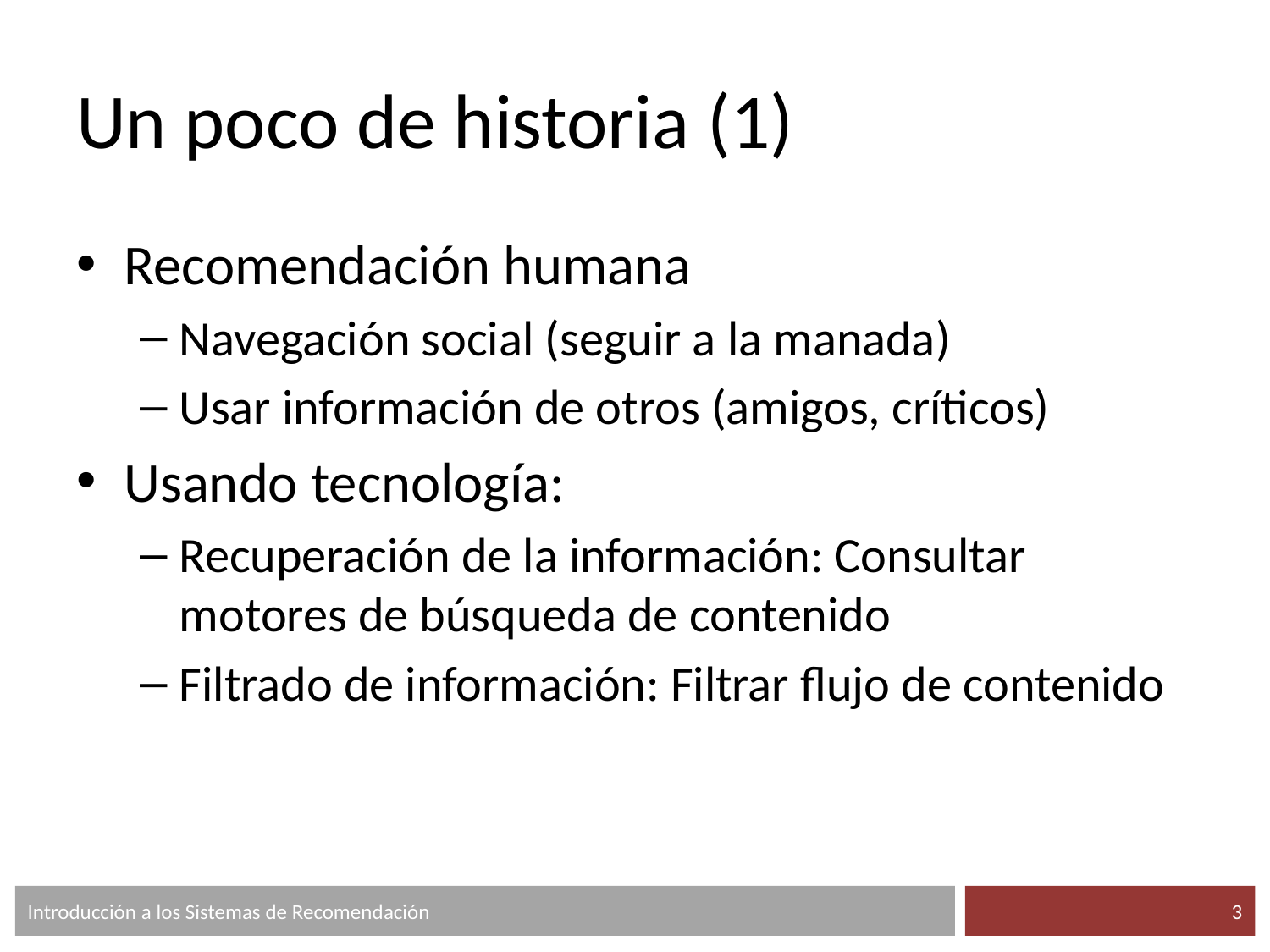

# Un poco de historia (1)
Recomendación humana
Navegación social (seguir a la manada)
Usar información de otros (amigos, críticos)
Usando tecnología:
Recuperación de la información: Consultar motores de búsqueda de contenido
Filtrado de información: Filtrar flujo de contenido
Introducción a los Sistemas de Recomendación
3